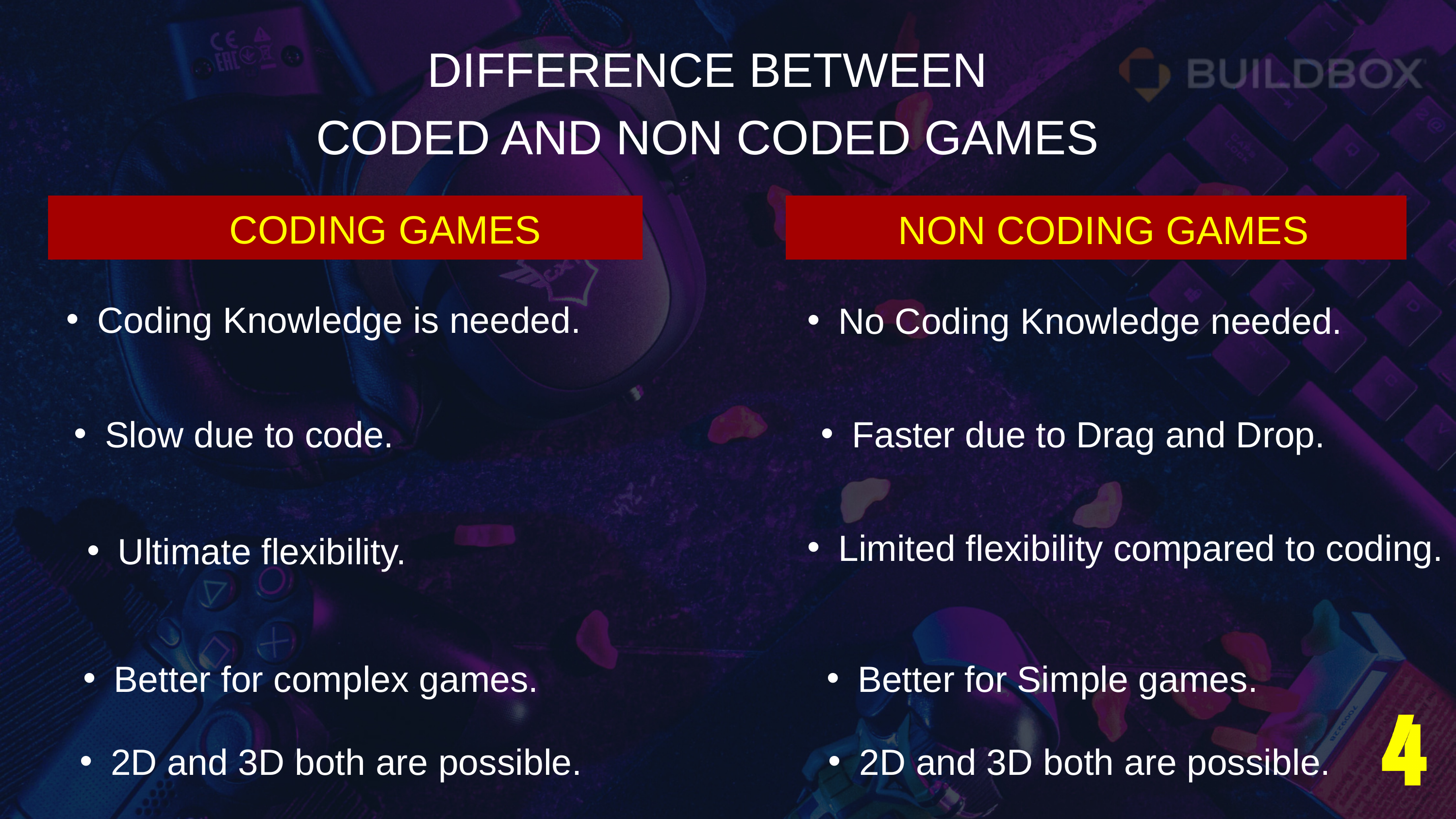

DIFFERENCE BETWEEN
CODED AND NON CODED GAMES

CODING GAMES
NON CODING GAMES
Coding Knowledge is needed.
No Coding Knowledge needed.
Slow due to code.
Faster due to Drag and Drop.
Limited flexibility compared to coding.
Ultimate flexibility.
Better for complex games.
Better for Simple games.

2D and 3D both are possible.
2D and 3D both are possible.